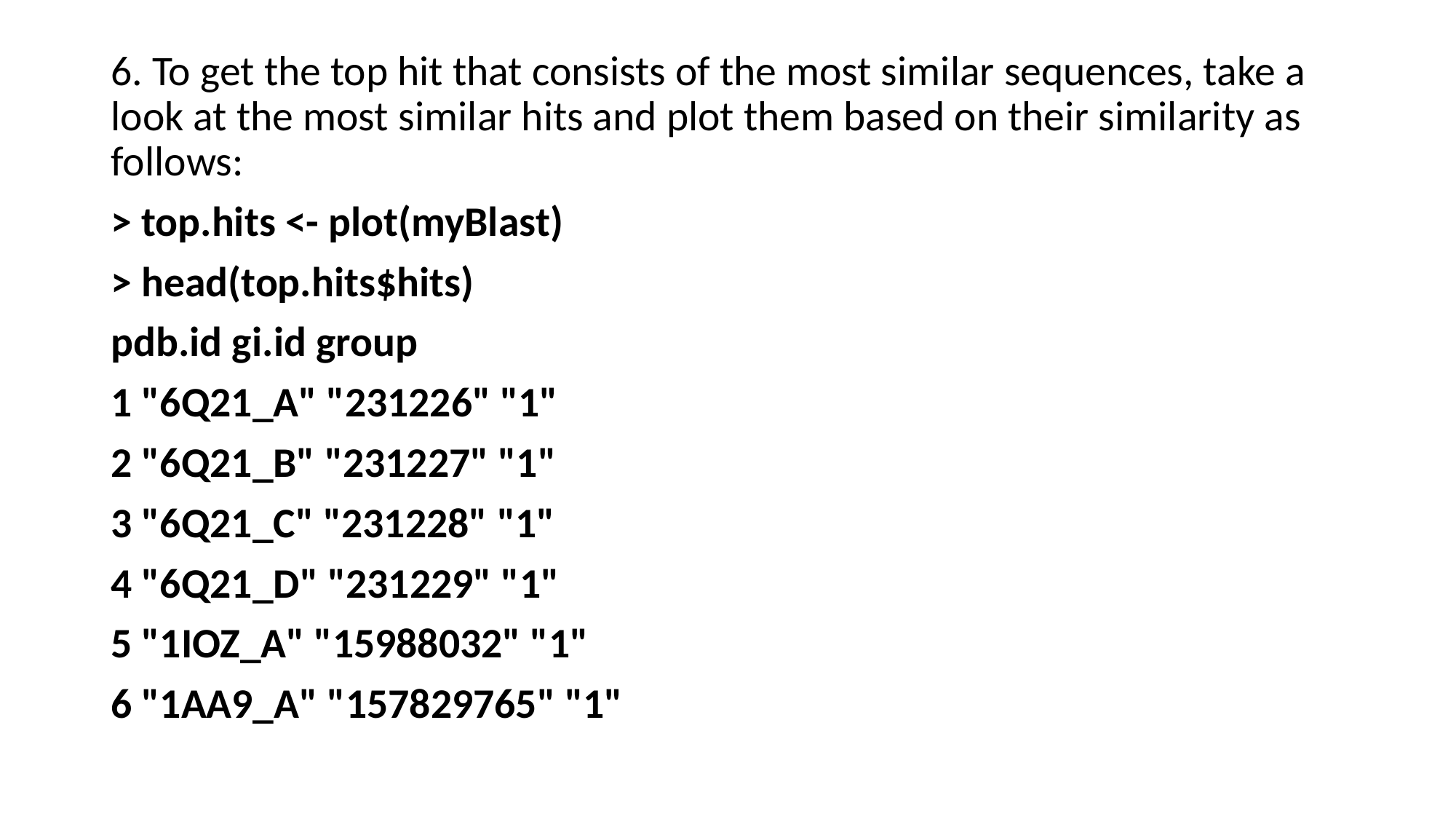

6. To get the top hit that consists of the most similar sequences, take a look at the most similar hits and plot them based on their similarity as follows:
> top.hits <- plot(myBlast)
> head(top.hits$hits)
pdb.id gi.id group
1 "6Q21_A" "231226" "1"
2 "6Q21_B" "231227" "1"
3 "6Q21_C" "231228" "1"
4 "6Q21_D" "231229" "1"
5 "1IOZ_A" "15988032" "1"
6 "1AA9_A" "157829765" "1"